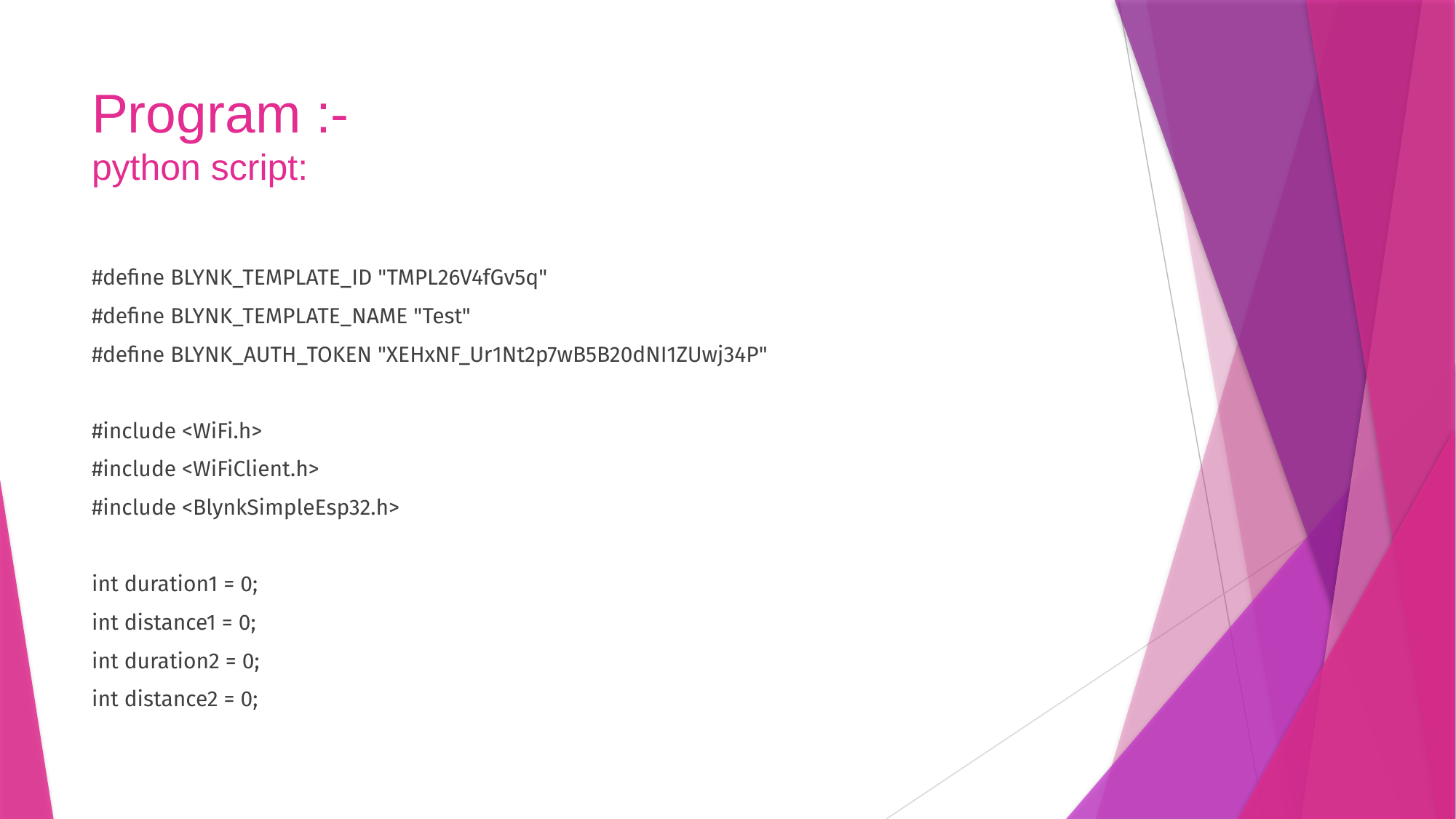

# Program :- python script:
#define BLYNK_TEMPLATE_ID "TMPL26V4fGv5q"
#define BLYNK_TEMPLATE_NAME "Test"
#define BLYNK_AUTH_TOKEN "XEHxNF_Ur1Nt2p7wB5B20dNI1ZUwj34P"

#include <WiFi.h>
#include <WiFiClient.h>
#include <BlynkSimpleEsp32.h>

int duration1 = 0;
int distance1 = 0;
int duration2 = 0;
int distance2 = 0;